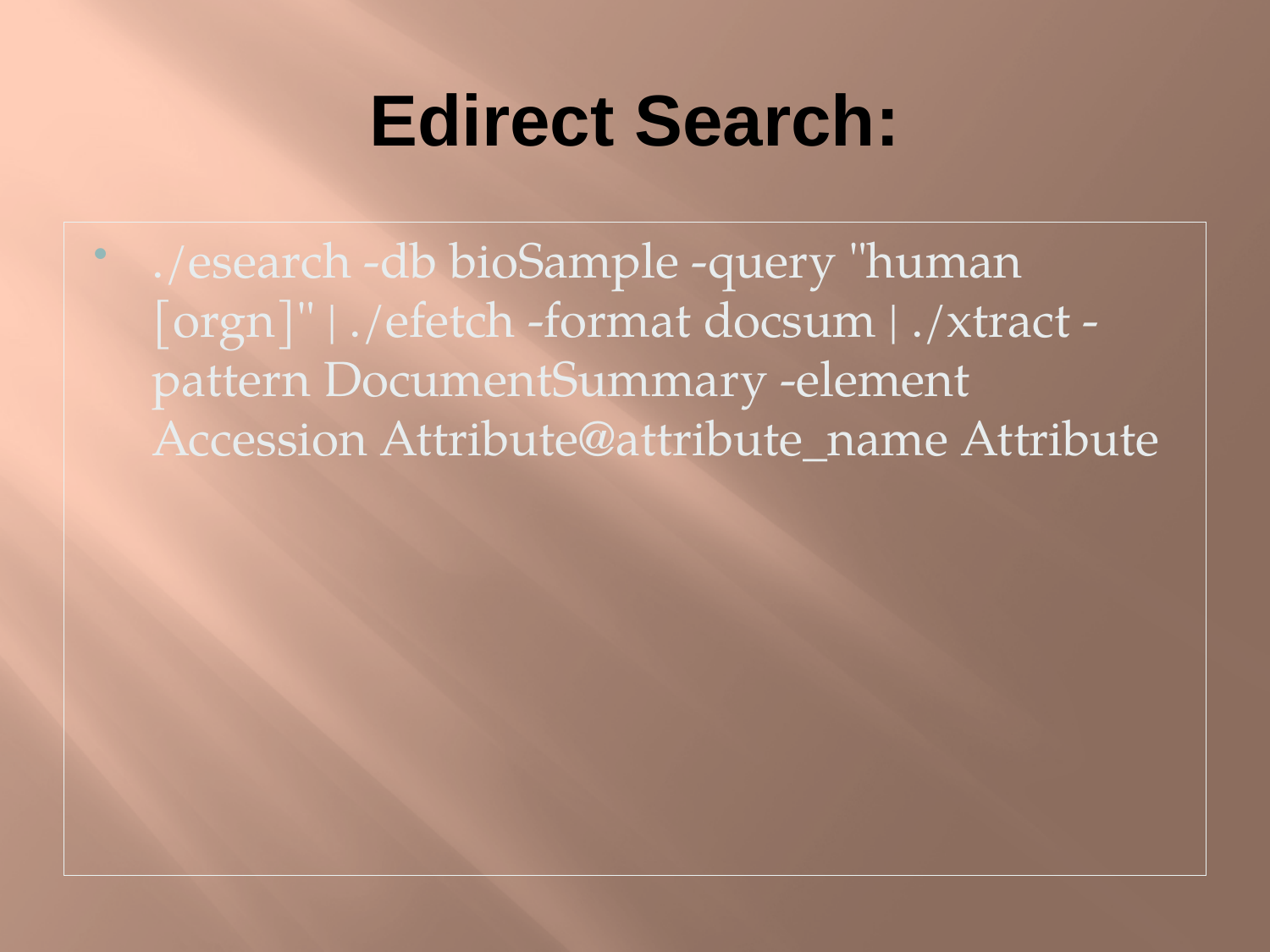

# Edirect Search:
./esearch -db bioSample -query "human [orgn]" | ./efetch -format docsum | ./xtract -pattern DocumentSummary -element Accession Attribute@attribute_name Attribute